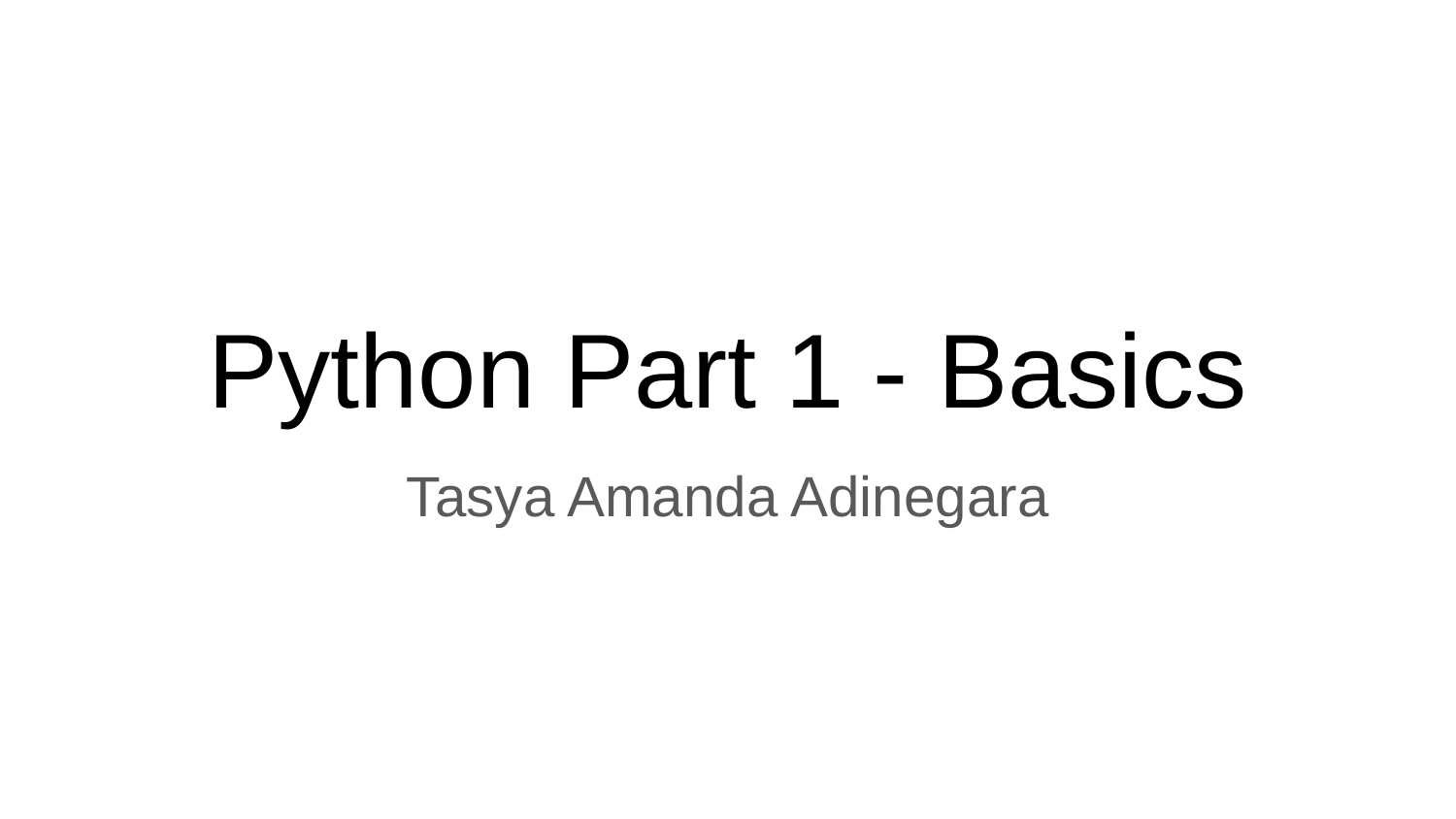

# Python Part 1 - Basics
Tasya Amanda Adinegara